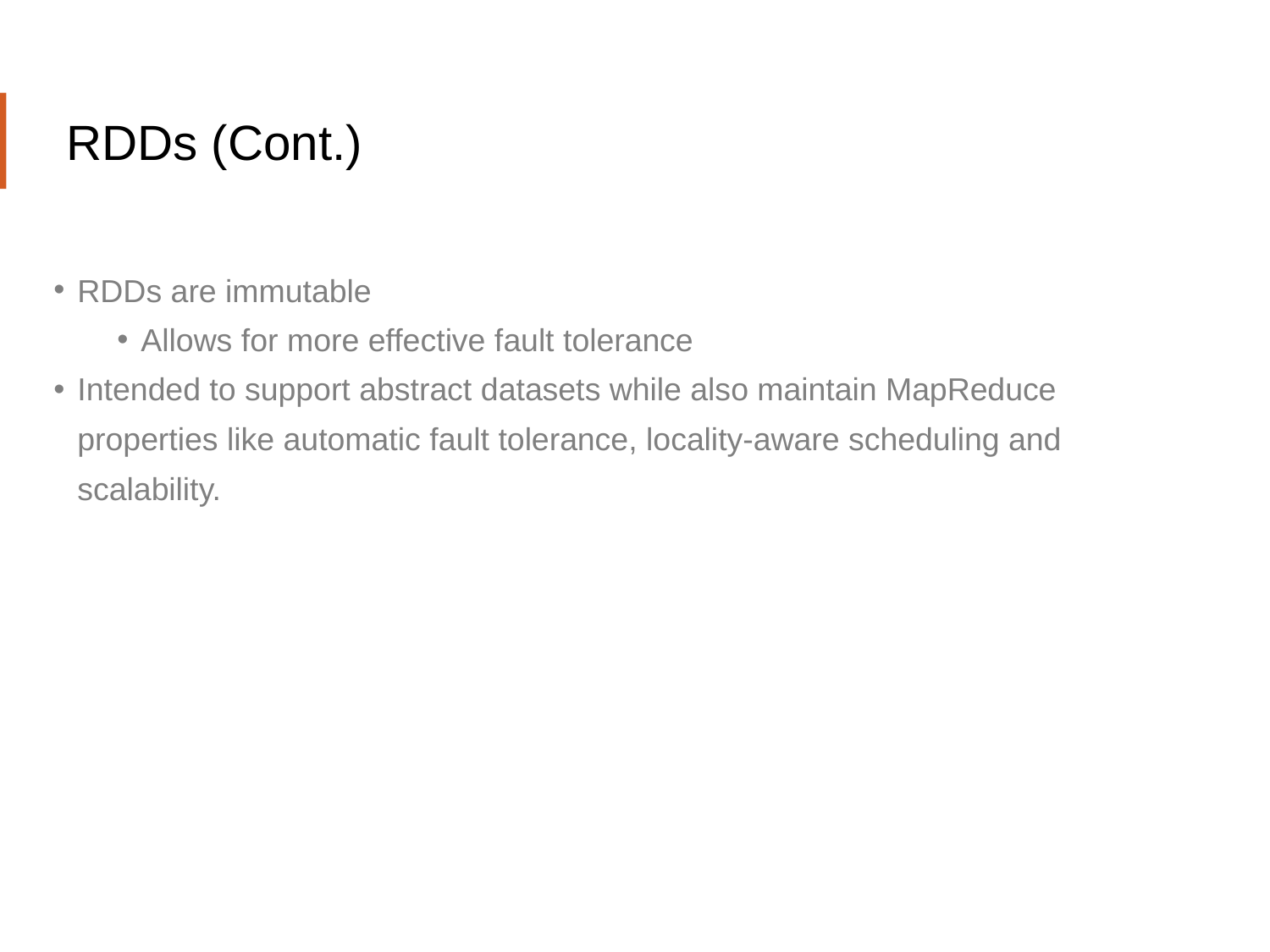

# RDDs (Cont.)
RDDs are immutable
Allows for more effective fault tolerance
Intended to support abstract datasets while also maintain MapReduce properties like automatic fault tolerance, locality-aware scheduling and scalability.